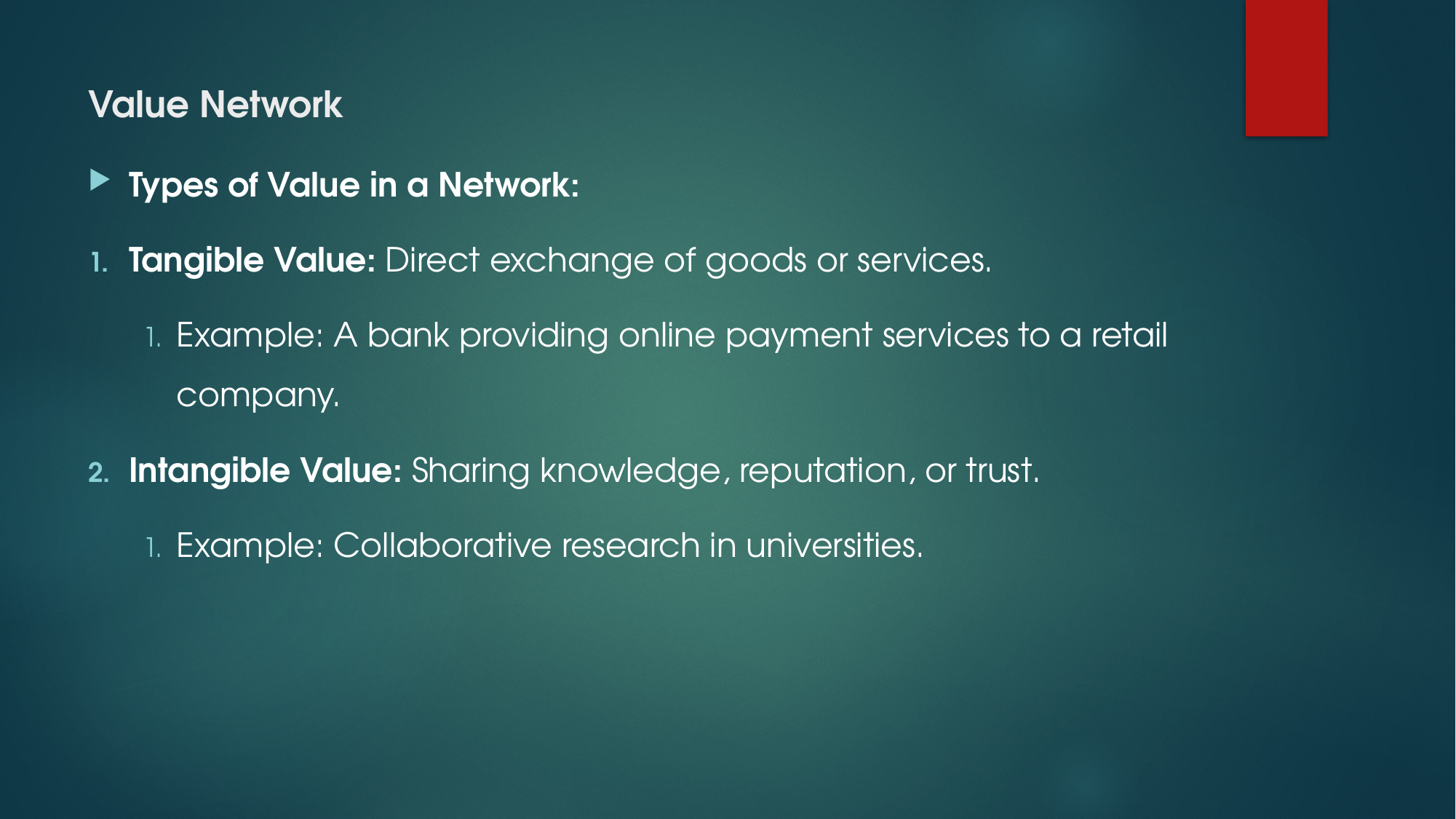

# Value Network
Types of Value in a Network:
Tangible Value: Direct exchange of goods or services.
Example: A bank providing online payment services to a retail company.
Intangible Value: Sharing knowledge, reputation, or trust.
Example: Collaborative research in universities.